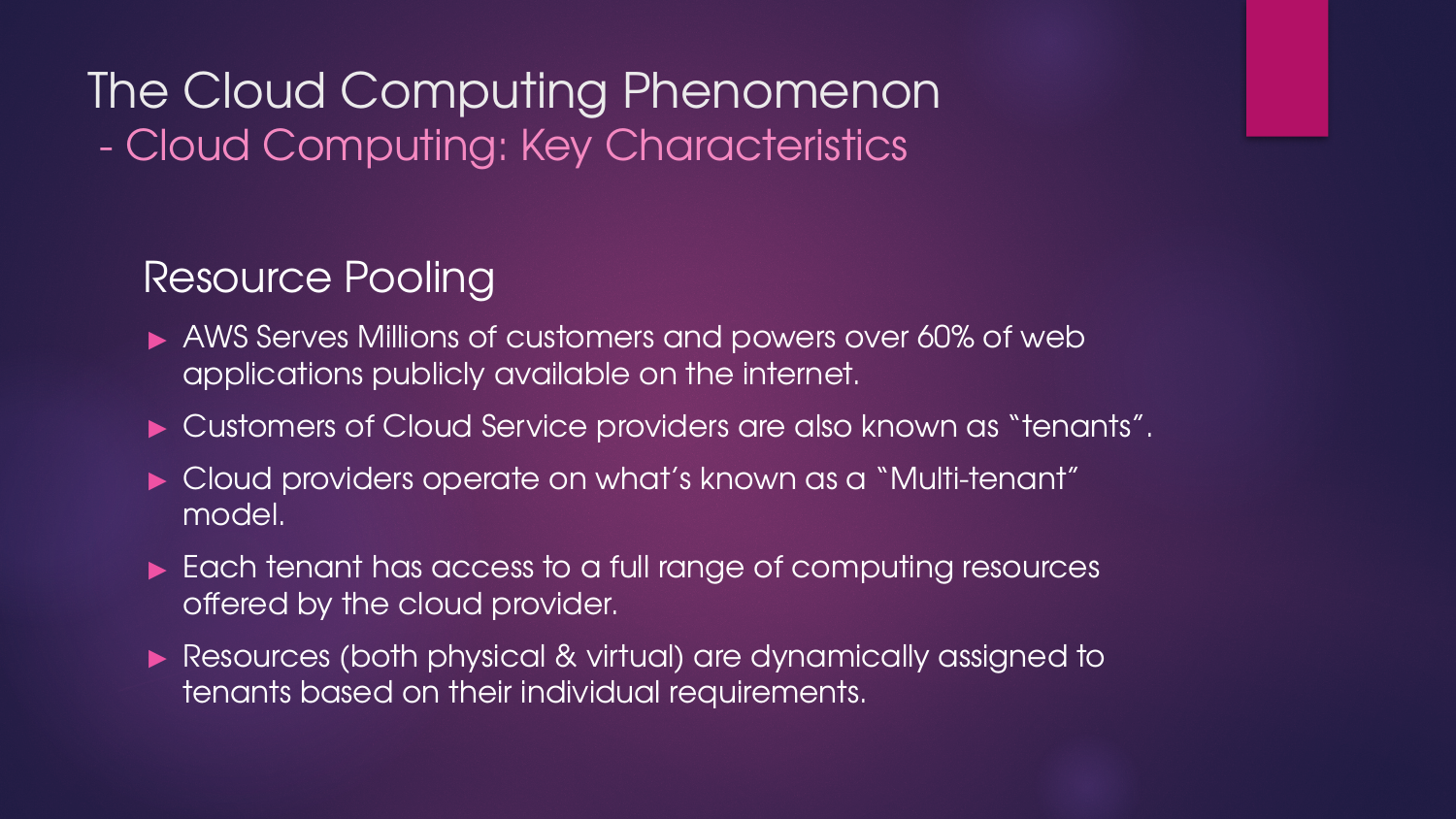

# The Cloud Computing Phenomenon - Cloud Computing: Key Characteristics
Resource Pooling
AWS Serves Millions of customers and powers over 60% of web applications publicly available on the internet.
Customers of Cloud Service providers are also known as “tenants”.
Cloud providers operate on what’s known as a “Multi-tenant” model.
Each tenant has access to a full range of computing resources offered by the cloud provider.
Resources (both physical & virtual) are dynamically assigned to tenants based on their individual requirements.